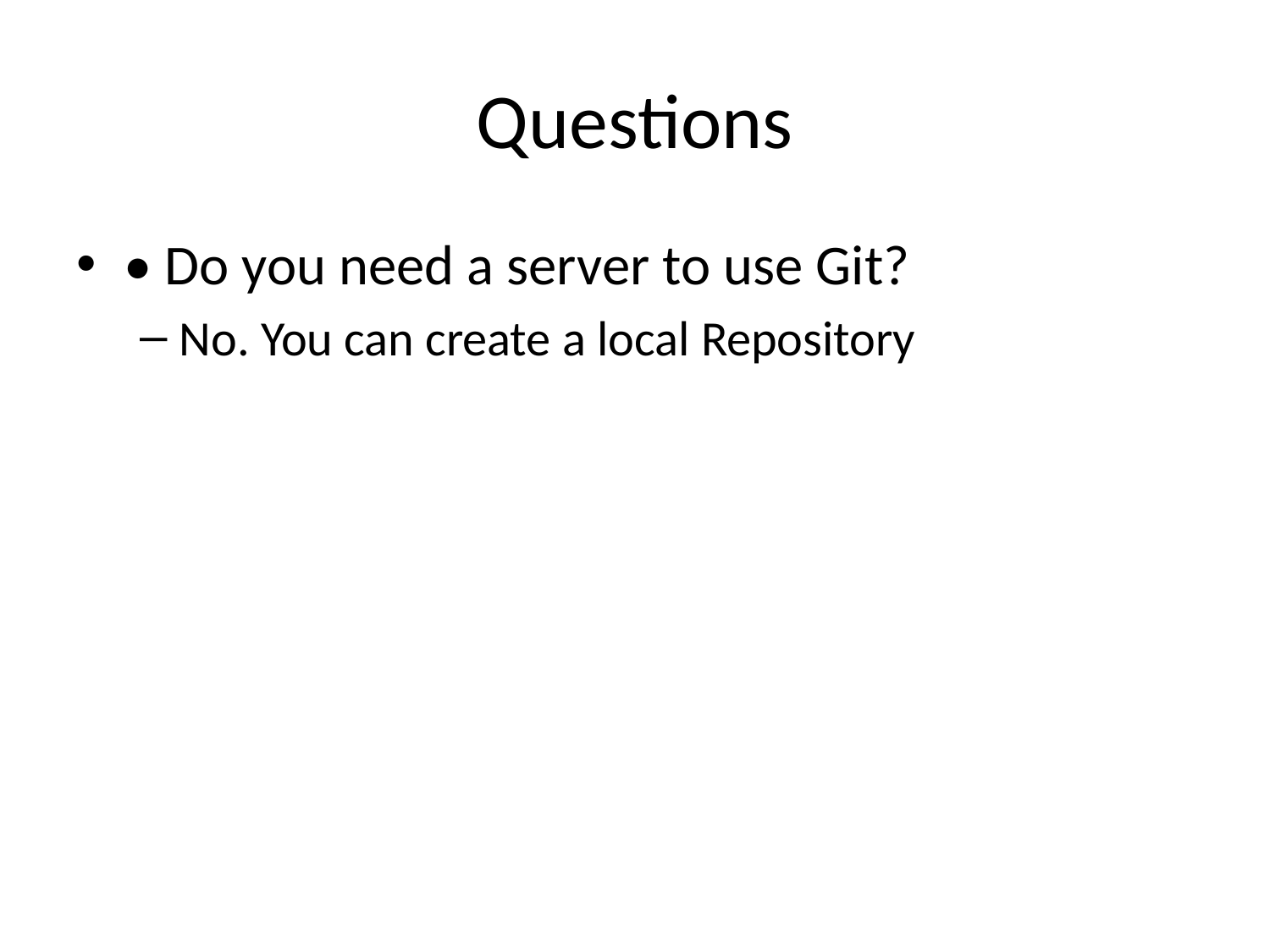

# Questions
• Do you need a server to use Git?
No. You can create a local Repository